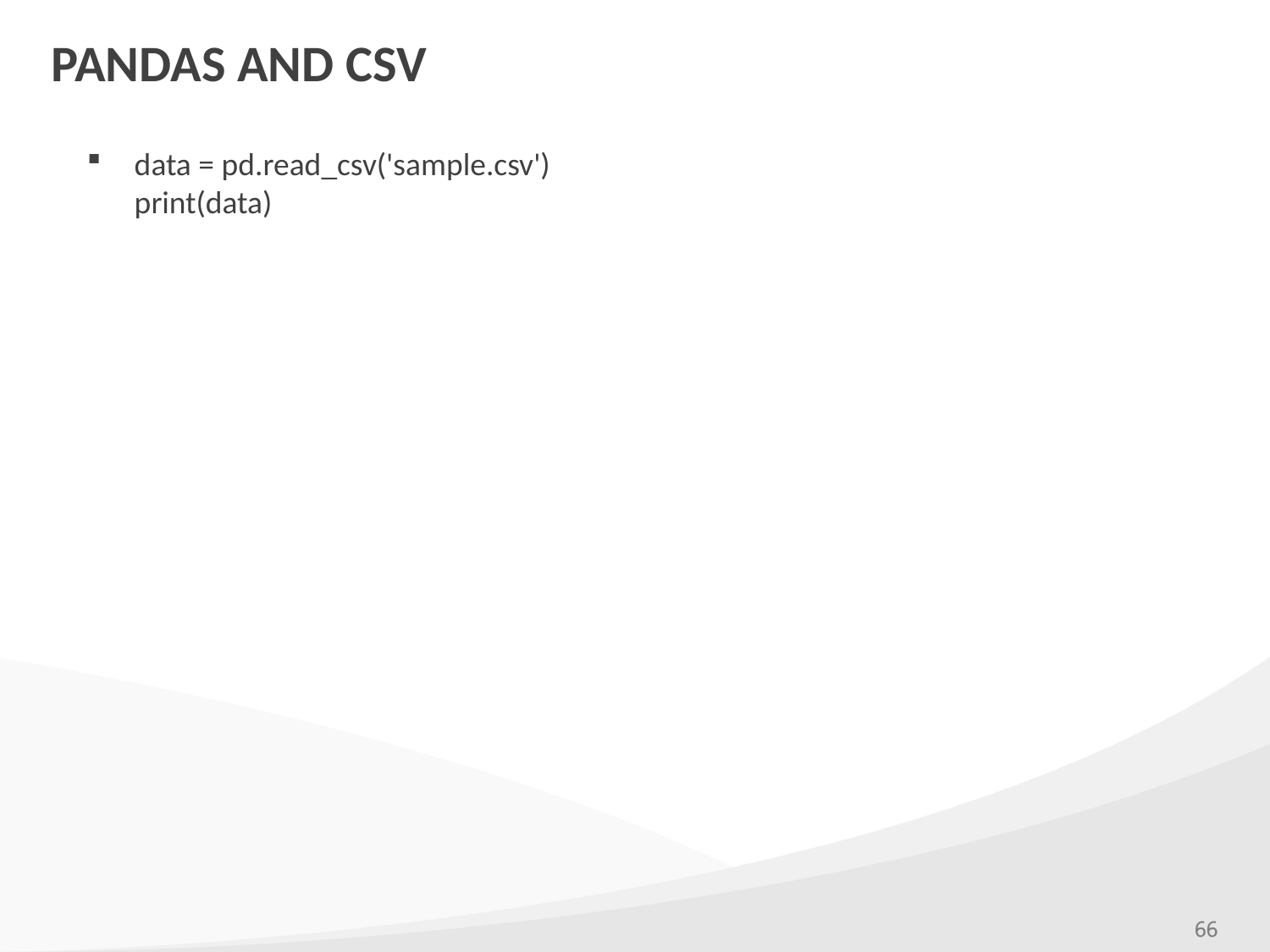

# PANDAS AND CSV
data = pd.read_csv('sample.csv')
print(data)